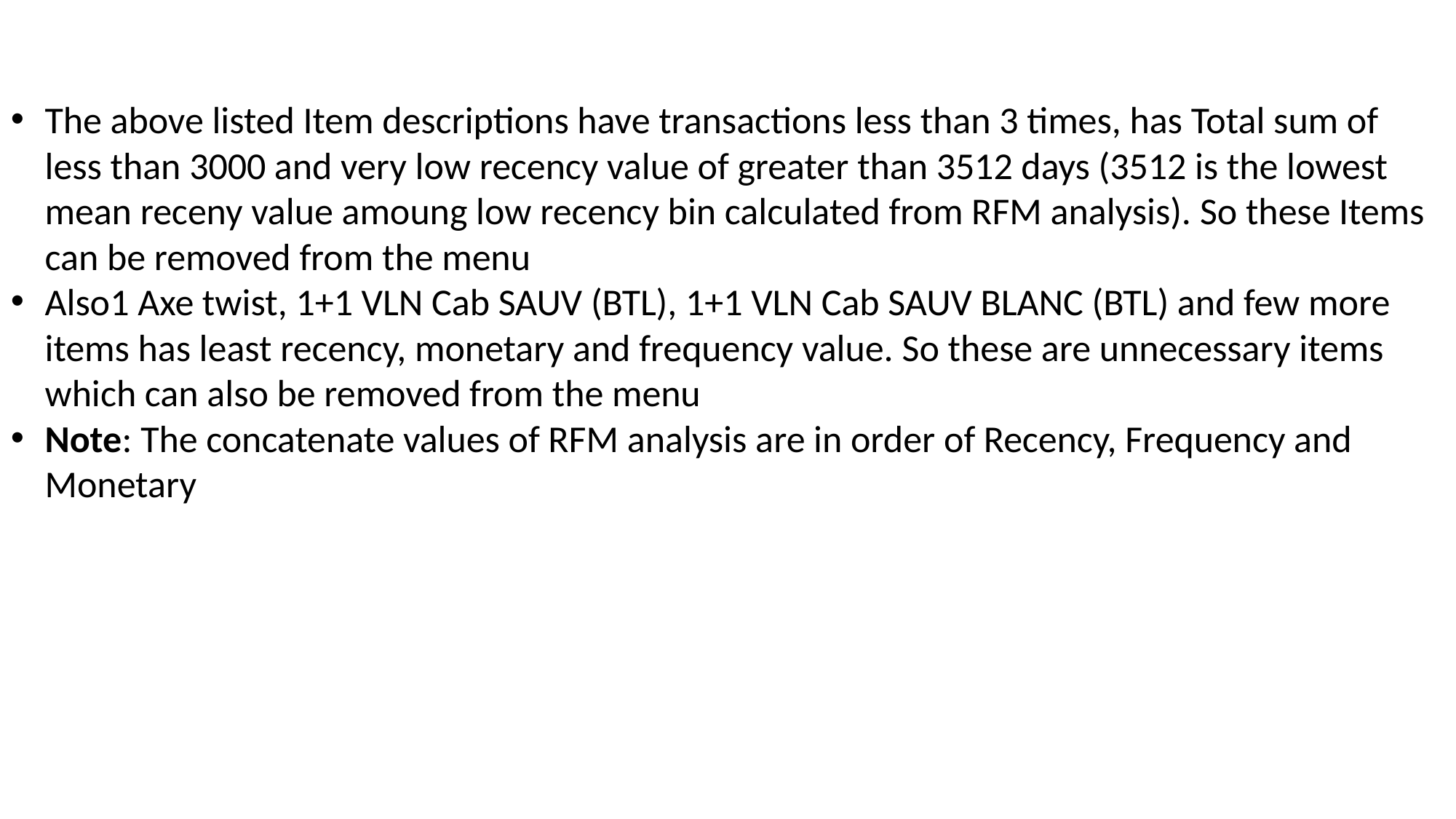

The above listed Item descriptions have transactions less than 3 times, has Total sum of less than 3000 and very low recency value of greater than 3512 days (3512 is the lowest mean receny value amoung low recency bin calculated from RFM analysis). So these Items can be removed from the menu
Also1 Axe twist, 1+1 VLN Cab SAUV (BTL), 1+1 VLN Cab SAUV BLANC (BTL) and few more items has least recency, monetary and frequency value. So these are unnecessary items which can also be removed from the menu
Note: The concatenate values of RFM analysis are in order of Recency, Frequency and Monetary